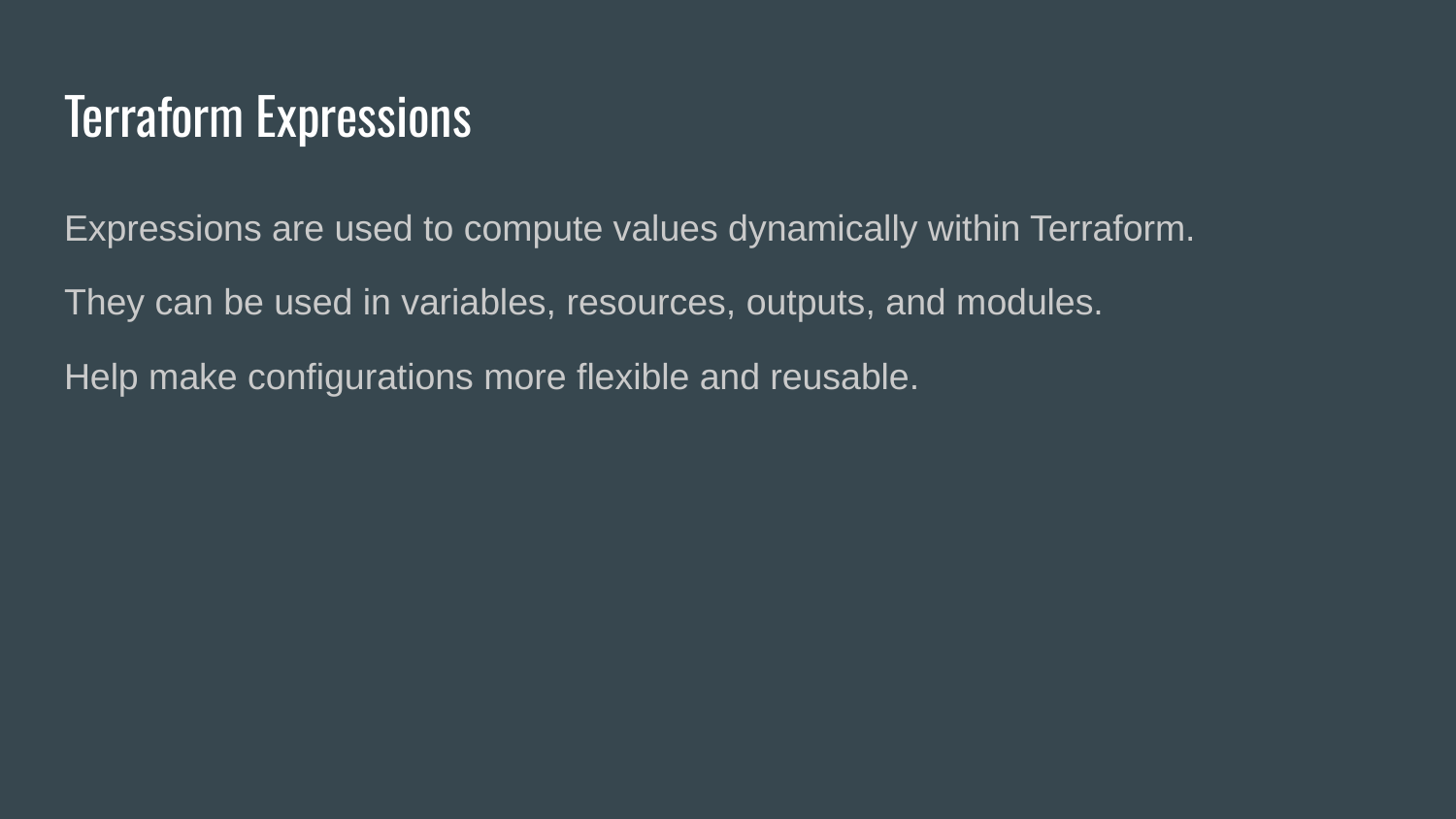

# Terraform Expressions
Expressions are used to compute values dynamically within Terraform.
They can be used in variables, resources, outputs, and modules.
Help make configurations more flexible and reusable.